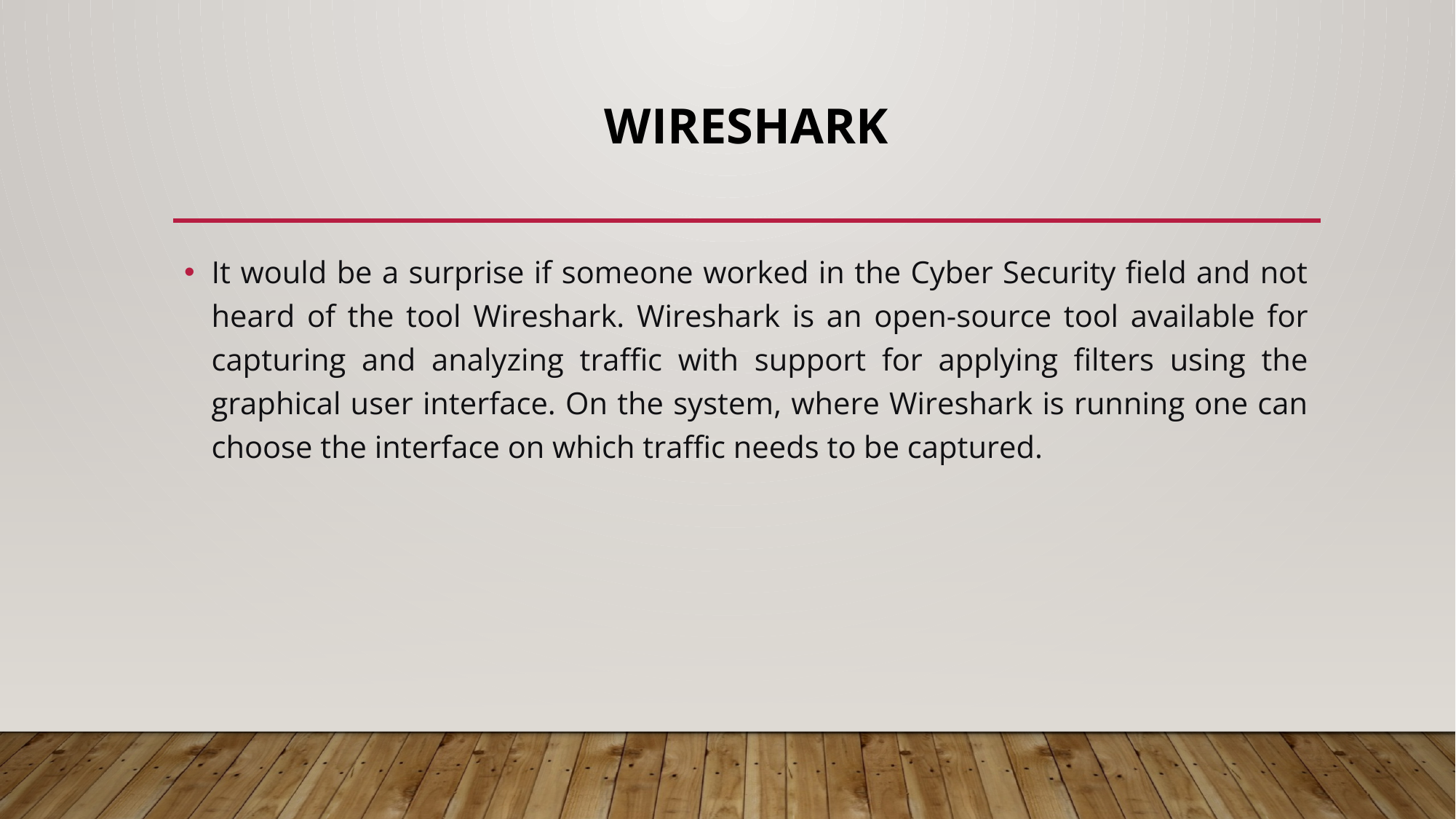

# Wireshark
It would be a surprise if someone worked in the Cyber Security field and not heard of the tool Wireshark. Wireshark is an open-source tool available for capturing and analyzing traffic with support for applying filters using the graphical user interface. On the system, where Wireshark is running one can choose the interface on which traffic needs to be captured.